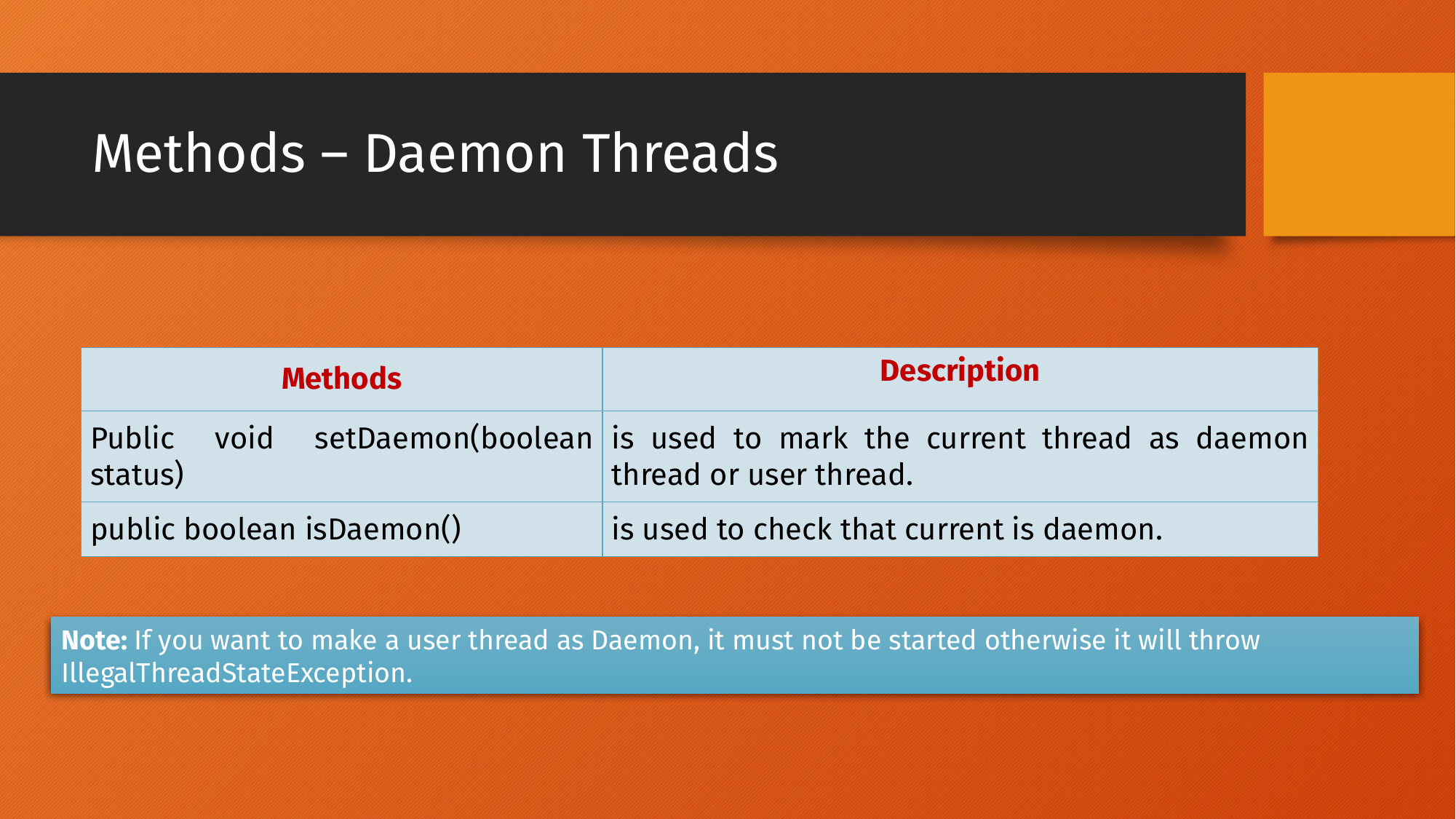

# Methods – Daemon Threads
| Methods | Description |
| --- | --- |
| Public void setDaemon(boolean status) | is used to mark the current thread as daemon thread or user thread. |
| public boolean isDaemon() | is used to check that current is daemon. |
Note: If you want to make a user thread as Daemon, it must not be started otherwise it will throw    IllegalThreadStateException.